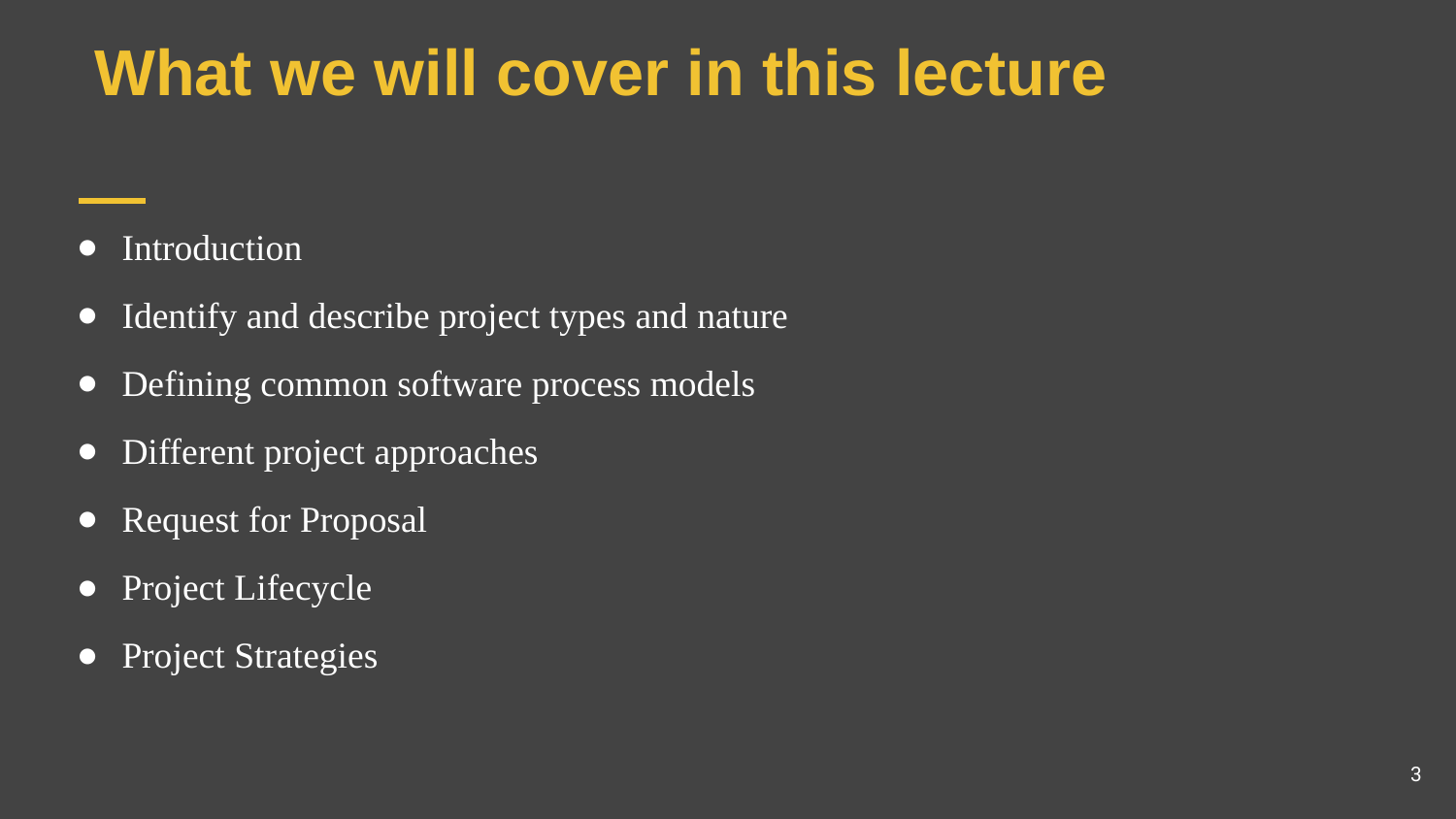

# What we will cover in this lecture
Introduction
Identify and describe project types and nature
Defining common software process models
Different project approaches
Request for Proposal
Project Lifecycle
Project Strategies

3